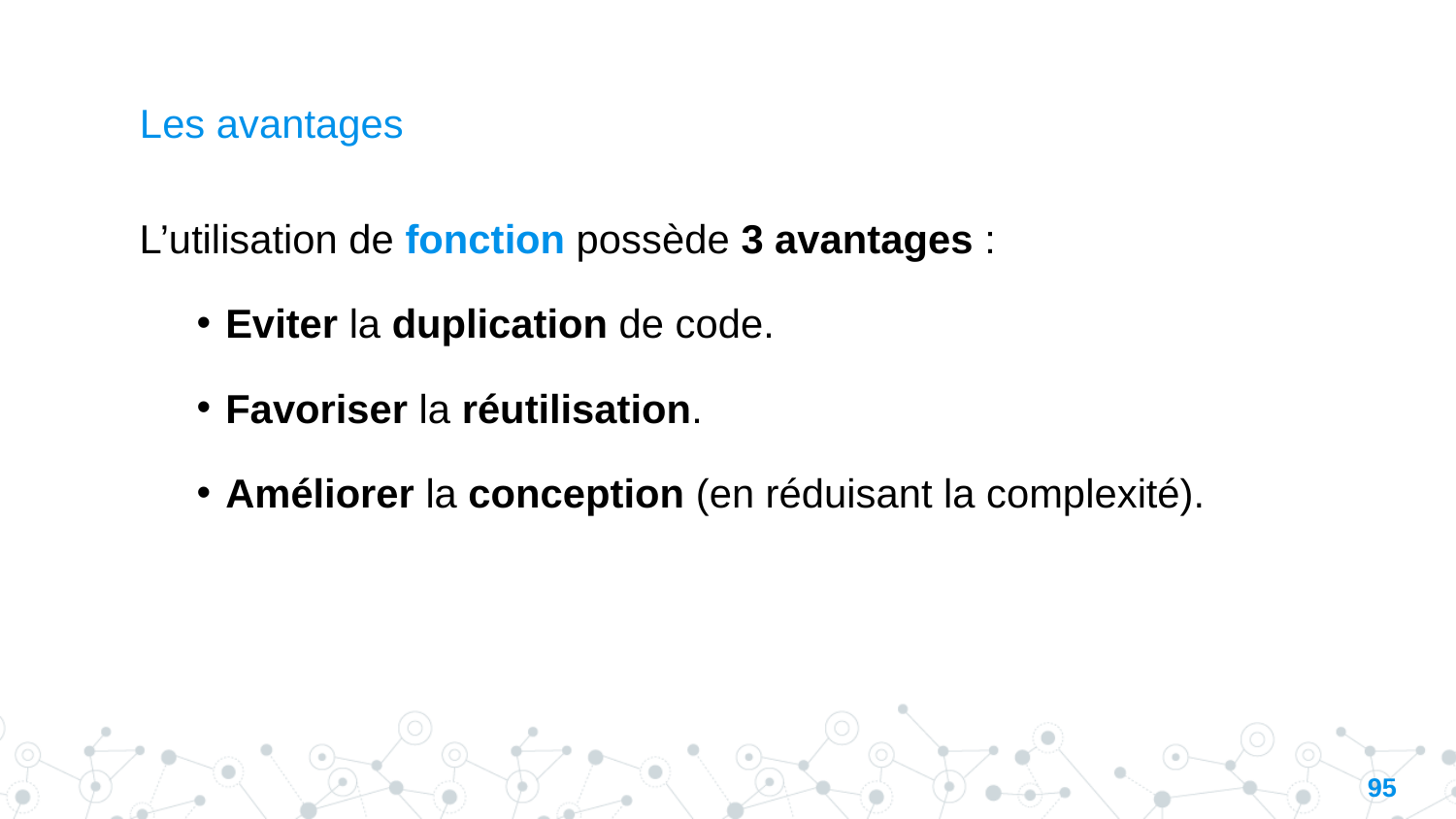

# Les avantages
L’utilisation de fonction possède 3 avantages :
Eviter la duplication de code.
Favoriser la réutilisation.
Améliorer la conception (en réduisant la complexité).
95